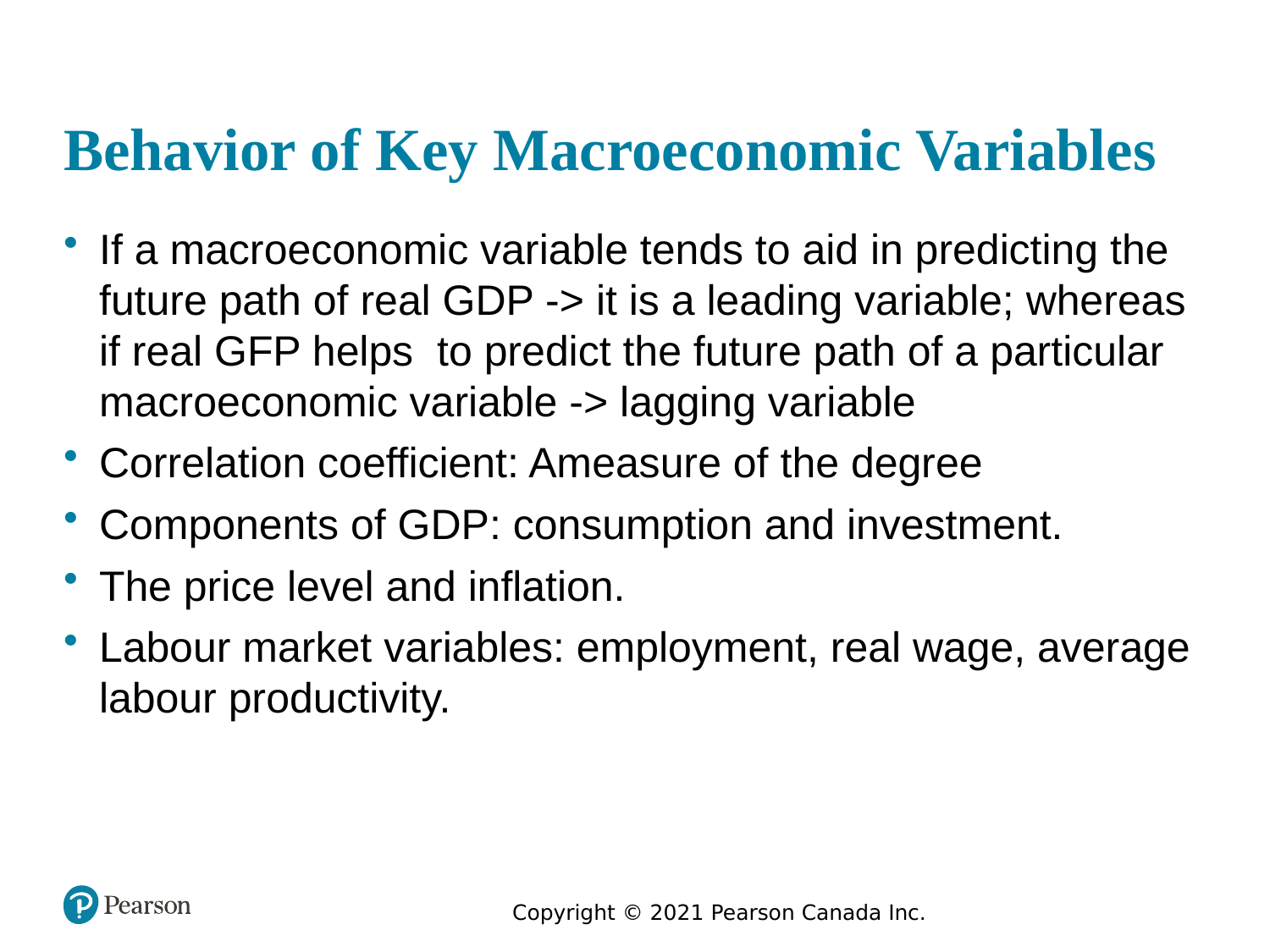

# Behavior of Key Macroeconomic Variables
If a macroeconomic variable tends to aid in predicting the future path of real GDP -> it is a leading variable; whereas if real GFP helps  to predict the future path of a particular  macroeconomic variable -> lagging variable
Correlation coefficient: Ameasure of the degree
Components of GDP: consumption and investment.
The price level and inflation.
Labour market variables: employment, real wage, average labour productivity.